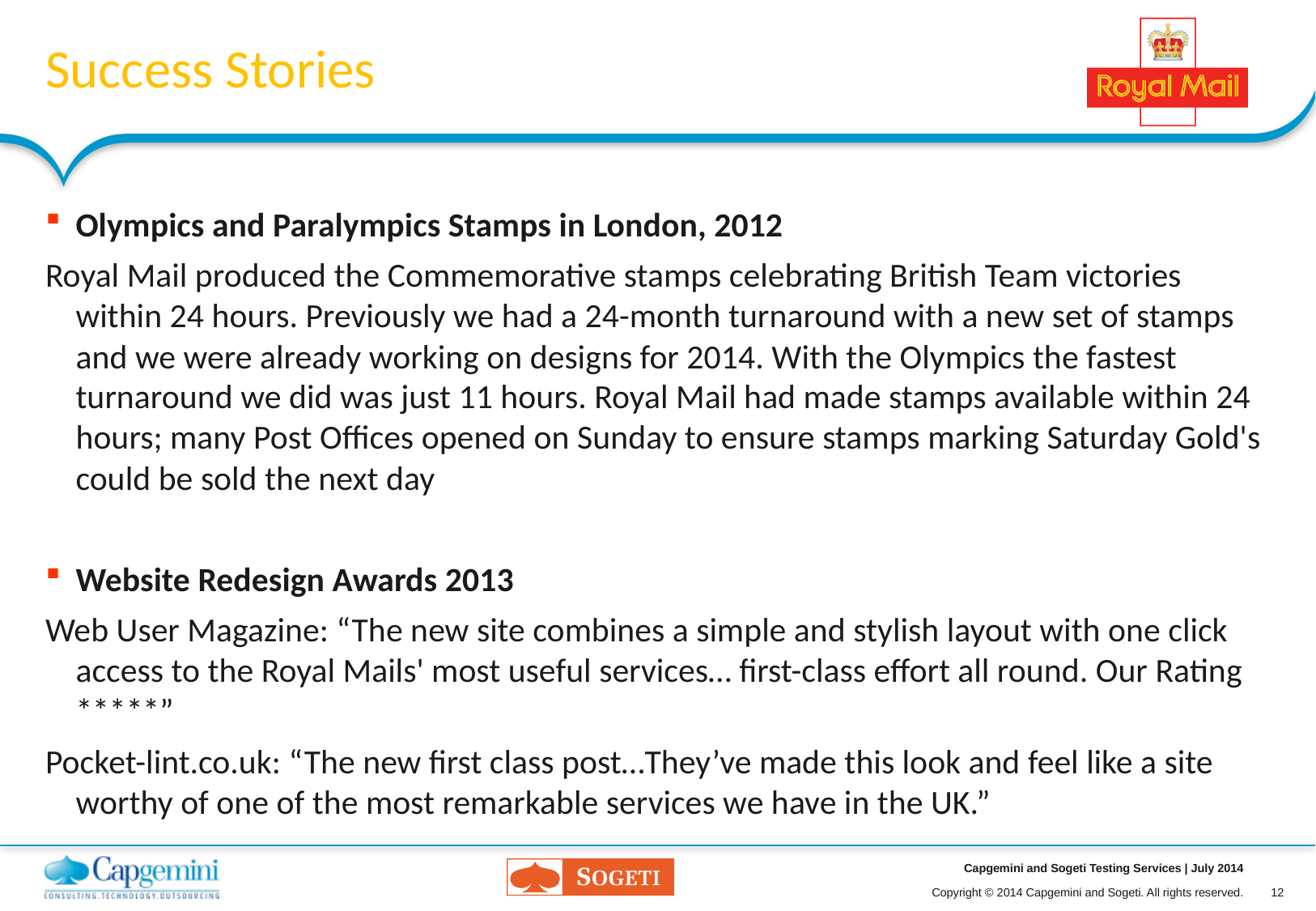

# Success Stories
Olympics and Paralympics Stamps in London, 2012
Royal Mail produced the Commemorative stamps celebrating British Team victories within 24 hours. Previously we had a 24-month turnaround with a new set of stamps and we were already working on designs for 2014. With the Olympics the fastest turnaround we did was just 11 hours. Royal Mail had made stamps available within 24 hours; many Post Offices opened on Sunday to ensure stamps marking Saturday Gold's could be sold the next day

Website Redesign Awards 2013
Web User Magazine: “The new site combines a simple and stylish layout with one click access to the Royal Mails' most useful services… first-class effort all round. Our Rating *****”
Pocket-lint.co.uk: “The new first class post…They’ve made this look and feel like a site worthy of one of the most remarkable services we have in the UK.”